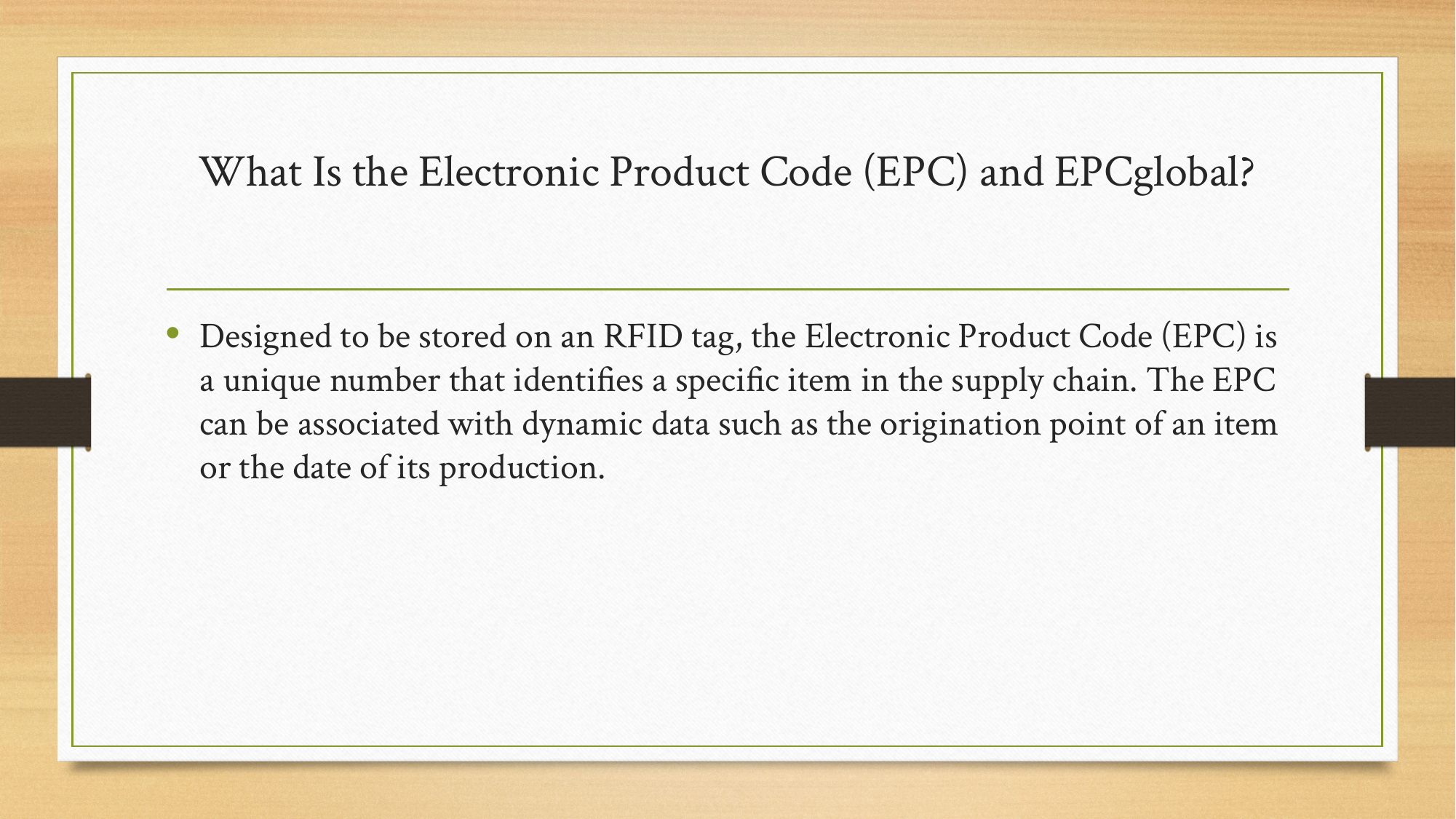

# What Is the Electronic Product Code (EPC) and EPCglobal?
Designed to be stored on an RFID tag, the Electronic Product Code (EPC) is a unique number that identifies a specific item in the supply chain. The EPC can be associated with dynamic data such as the origination point of an item or the date of its production.